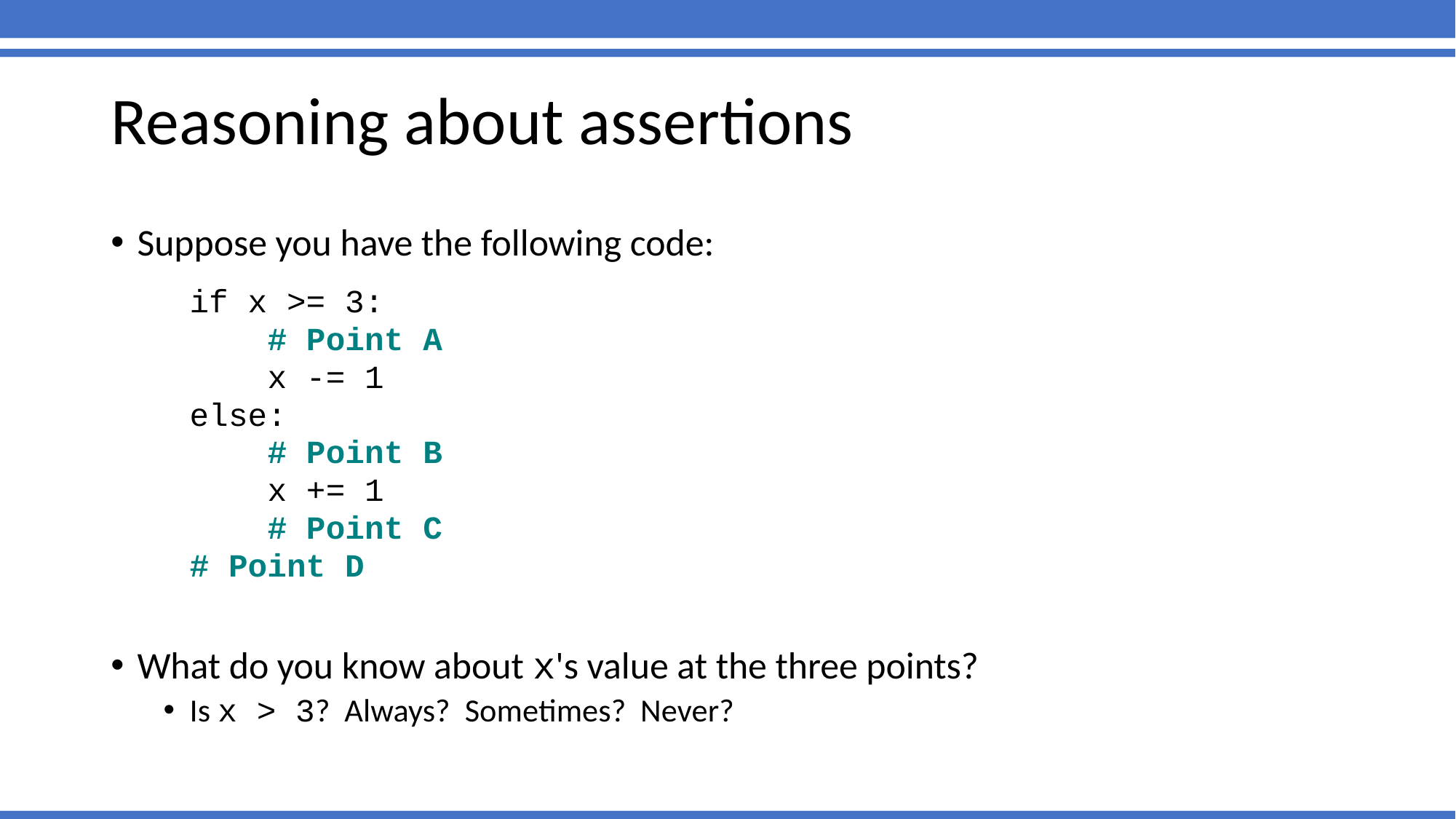

Reasoning about assertions
Suppose you have the following code:

	if x >= 3:
	    # Point A
	    x -= 1
	else:
	    # Point B
	    x += 1
	    # Point C
	# Point D

What do you know about x's value at the three points?
Is x > 3?  Always?  Sometimes?  Never?